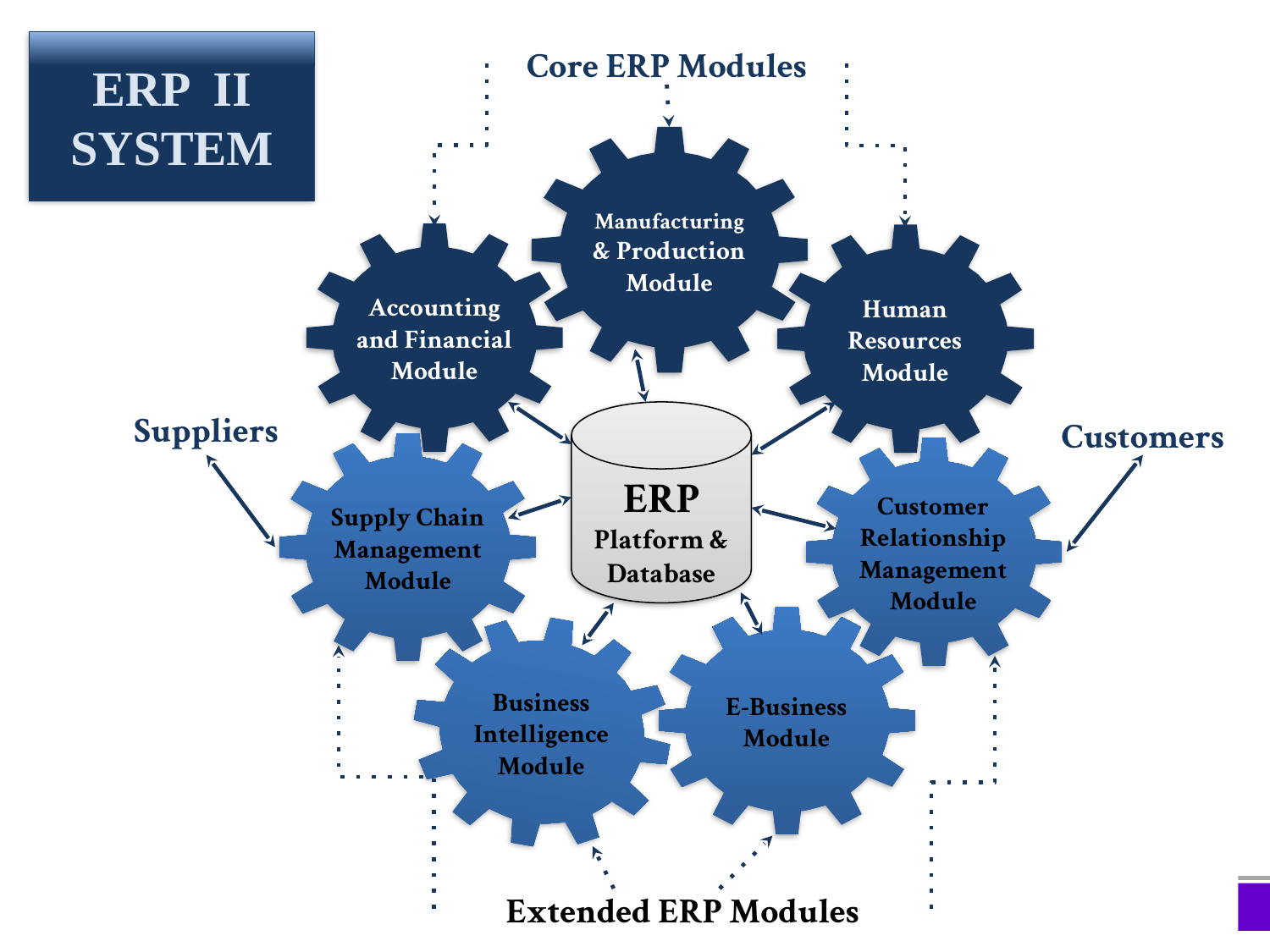

ERP  II
SYSTEM
Core ERP Modules

Manufacturing
& Production
Module

Accounting and Financial Module

Human Resources Module

Supply Chain Management Module

Customer Relationship Management Module

Business
Intelligence
Module

E-Business Module
Suppliers

ERP Platform & Database
Customers
Extended ERP Modules